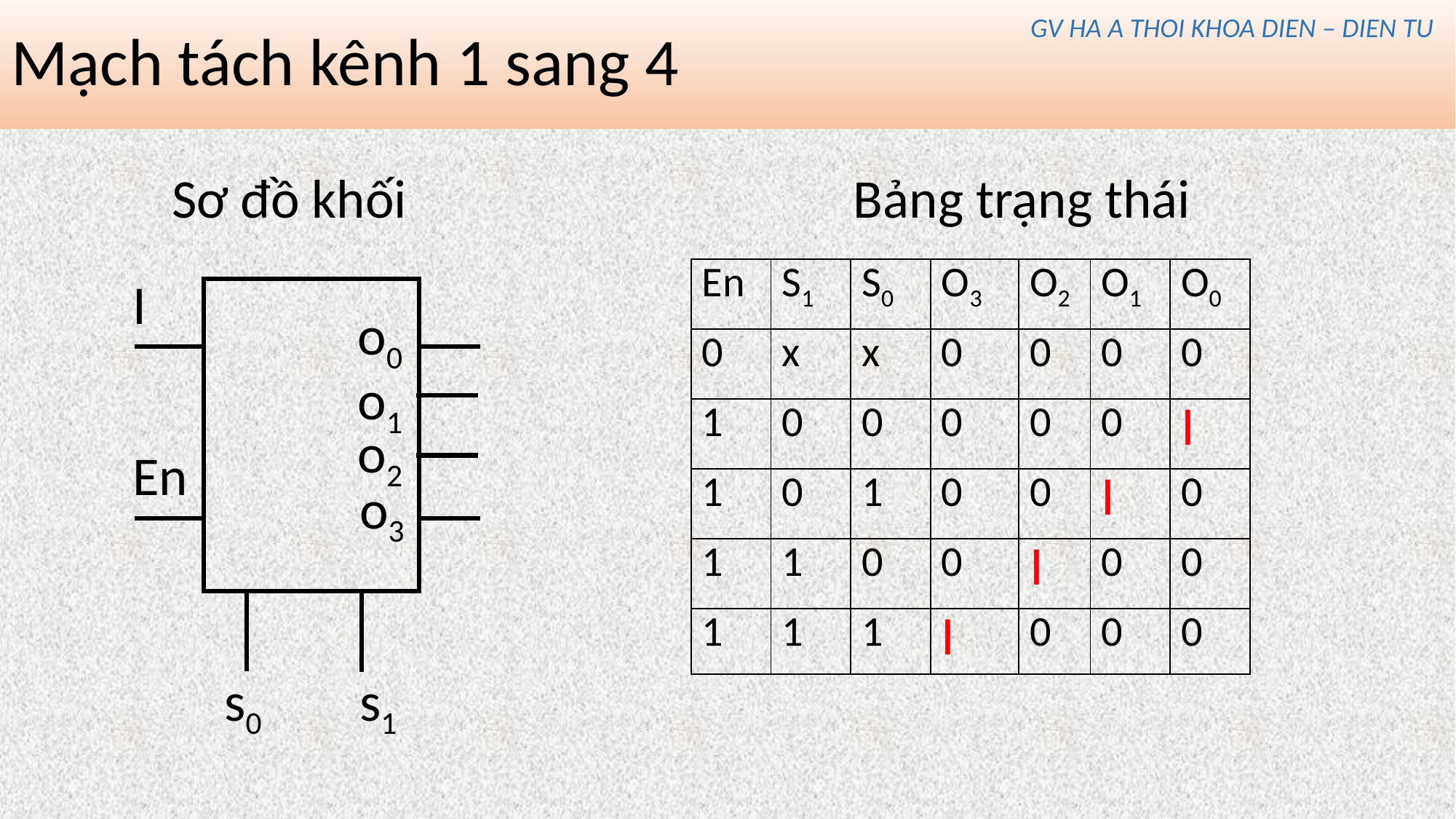

# Mạch tách kênh 1 sang 4
GV HA A THOI KHOA DIEN – DIEN TU
Sơ đồ khối
Bảng trạng thái
| En | S1 | S0 | O3 | O2 | O1 | O0 |
| --- | --- | --- | --- | --- | --- | --- |
| 0 | x | x | 0 | 0 | 0 | 0 |
| 1 | 0 | 0 | 0 | 0 | 0 | I |
| 1 | 0 | 1 | 0 | 0 | I | 0 |
| 1 | 1 | 0 | 0 | I | 0 | 0 |
| 1 | 1 | 1 | I | 0 | 0 | 0 |
I

o0
o1
o2
En
o3
s0
s1